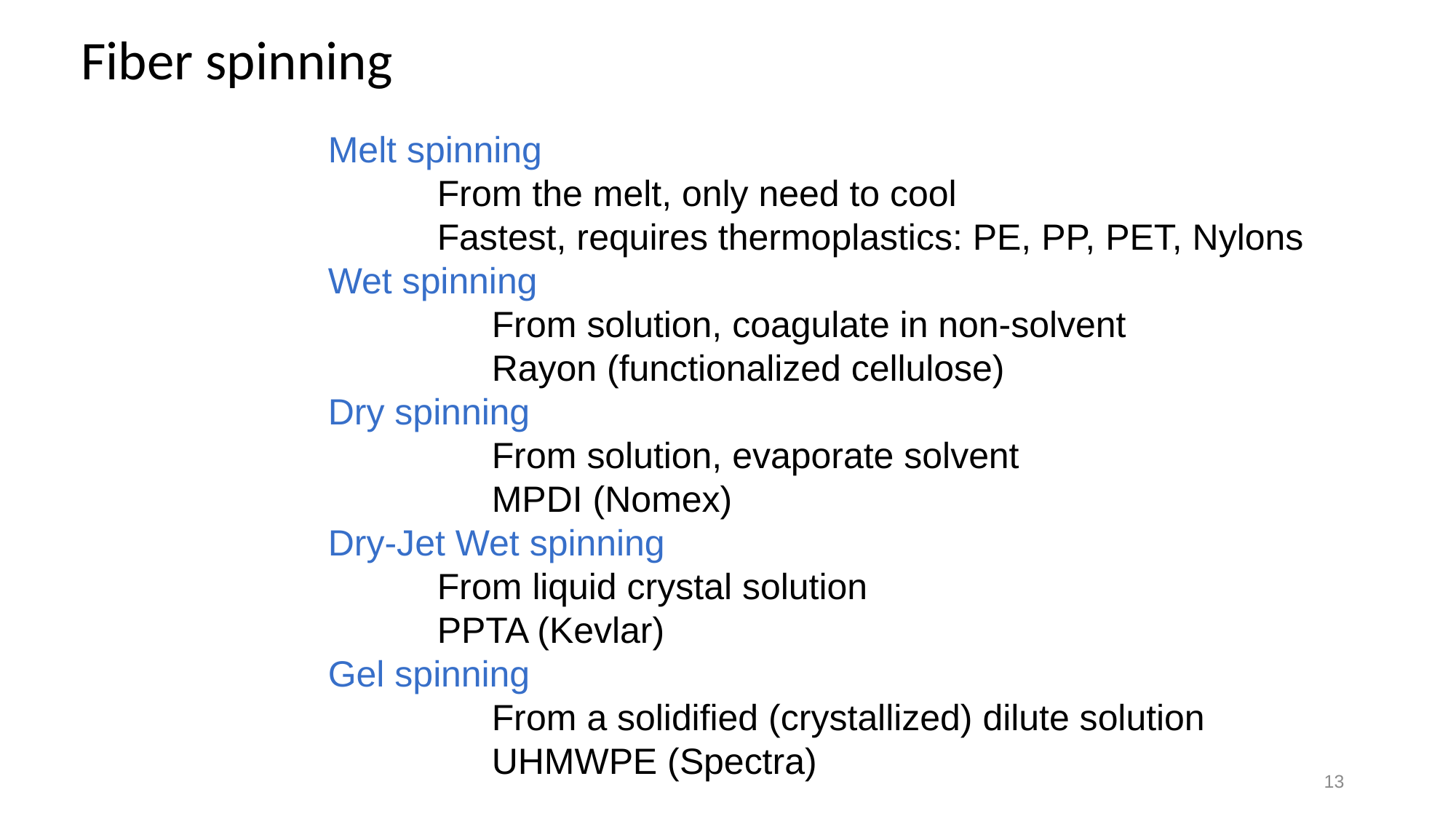

# Fiber spinning
Melt spinning
	From the melt, only need to cool
	Fastest, requires thermoplastics: PE, PP, PET, Nylons
Wet spinning
	From solution, coagulate in non-solvent
	Rayon (functionalized cellulose)
Dry spinning
	From solution, evaporate solvent
	MPDI (Nomex)
Dry-Jet Wet spinning
	From liquid crystal solution
	PPTA (Kevlar)
Gel spinning
	From a solidified (crystallized) dilute solution
	UHMWPE (Spectra)
13